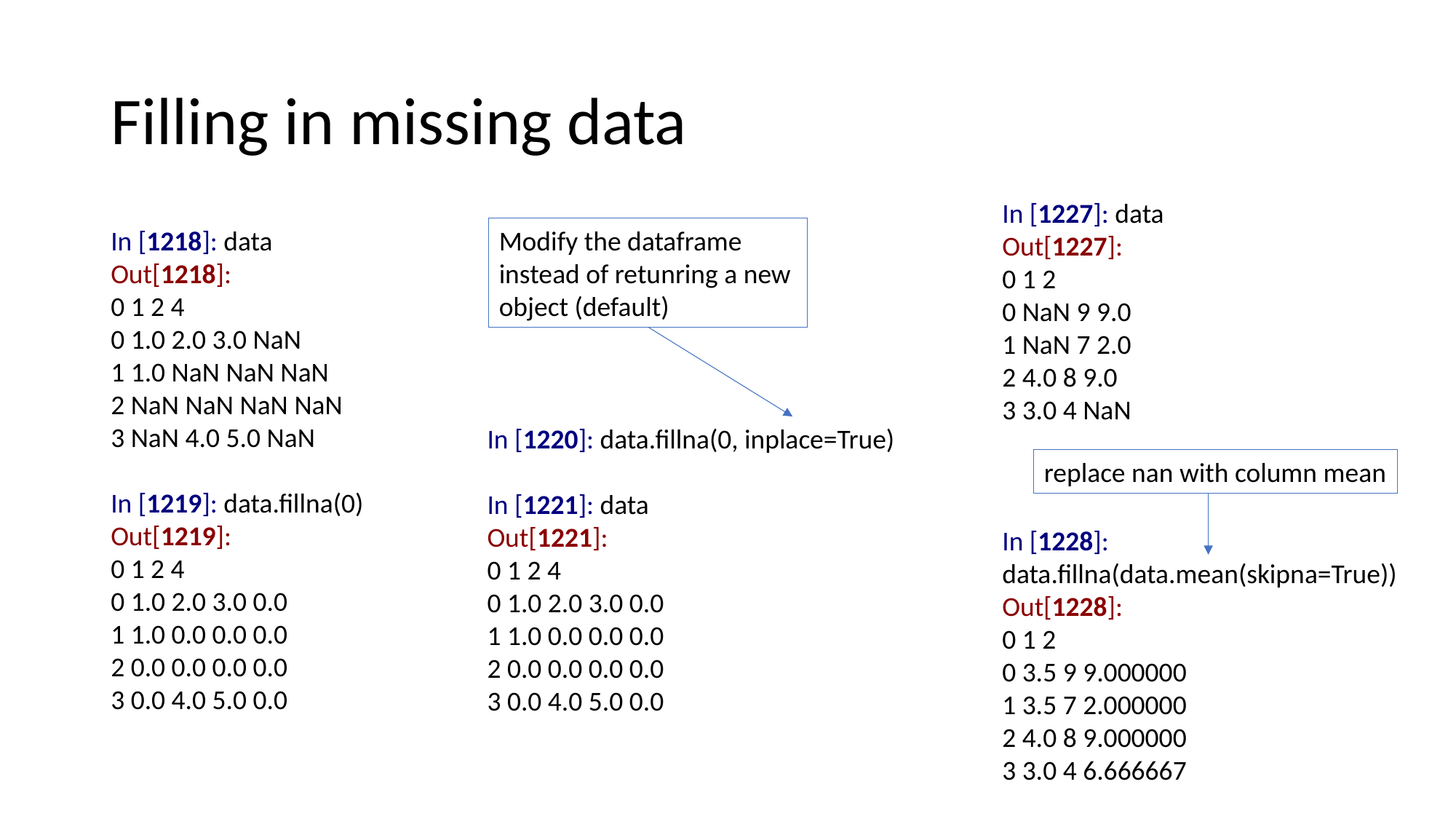

# Filling in missing data
In [1227]: data
Out[1227]:
0 1 2
0 NaN 9 9.0
1 NaN 7 2.0
2 4.0 8 9.0
3 3.0 4 NaN

In [1228]: data.fillna(data.mean(skipna=True))
Out[1228]:
0 1 2
0 3.5 9 9.000000
1 3.5 7 2.000000
2 4.0 8 9.000000
3 3.0 4 6.666667

In [1218]: data
Out[1218]:
0 1 2 4
0 1.0 2.0 3.0 NaN
1 1.0 NaN NaN NaN
2 NaN NaN NaN NaN
3 NaN 4.0 5.0 NaN

In [1219]: data.fillna(0)
Out[1219]:
0 1 2 4
0 1.0 2.0 3.0 0.0
1 1.0 0.0 0.0 0.0
2 0.0 0.0 0.0 0.0
3 0.0 4.0 5.0 0.0
Modify the dataframe instead of retunring a new object (default)
In [1220]: data.fillna(0, inplace=True)

In [1221]: data
Out[1221]:
0 1 2 4
0 1.0 2.0 3.0 0.0
1 1.0 0.0 0.0 0.0
2 0.0 0.0 0.0 0.0
3 0.0 4.0 5.0 0.0
replace nan with column mean